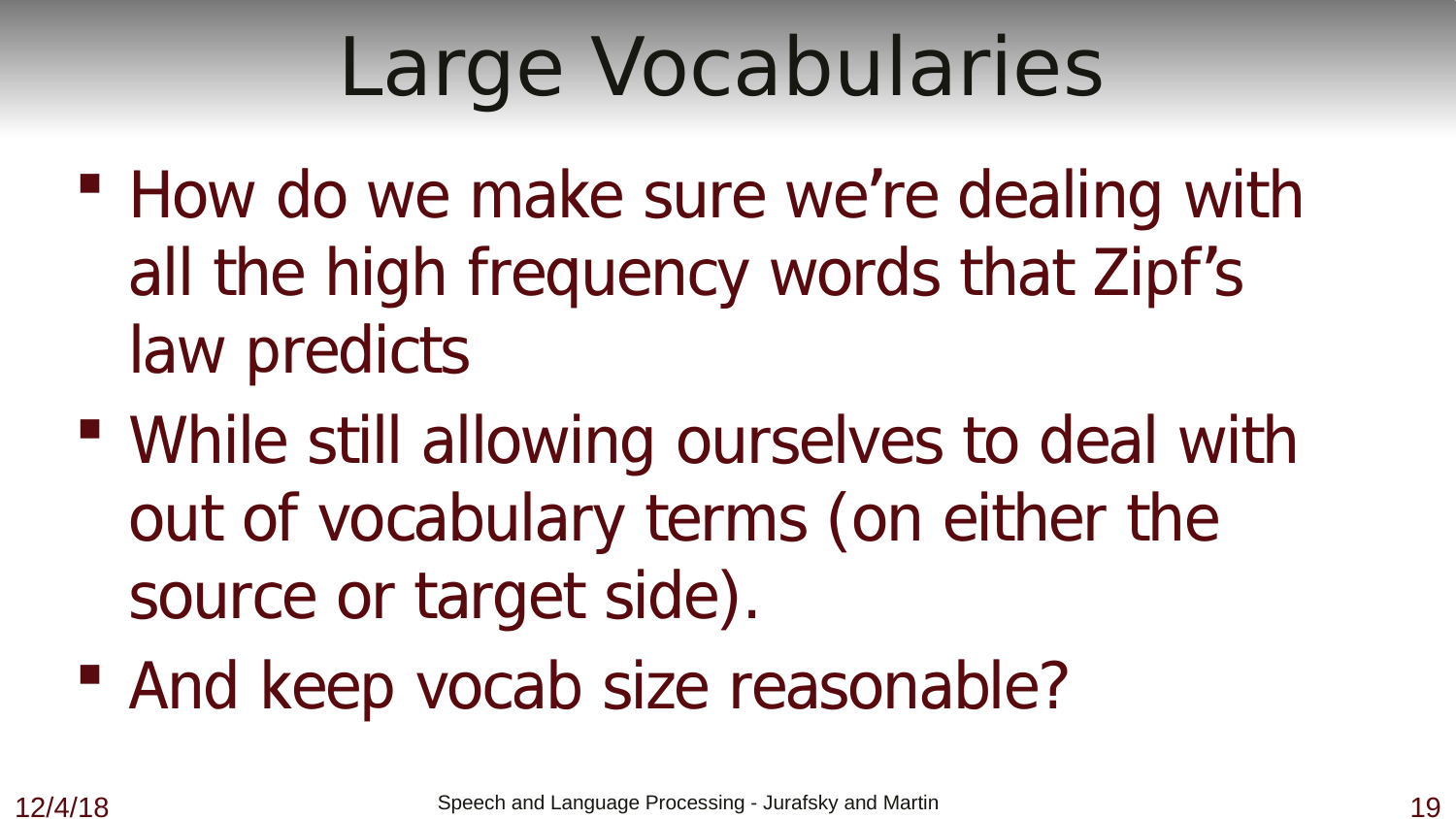

# Large Vocabularies
How do we make sure we’re dealing with all the high frequency words that Zipf’s law predicts
While still allowing ourselves to deal with out of vocabulary terms (on either the source or target side).
And keep vocab size reasonable?
12/4/18
                                         Speech and Language Processing - Jurafsky and Martin
19